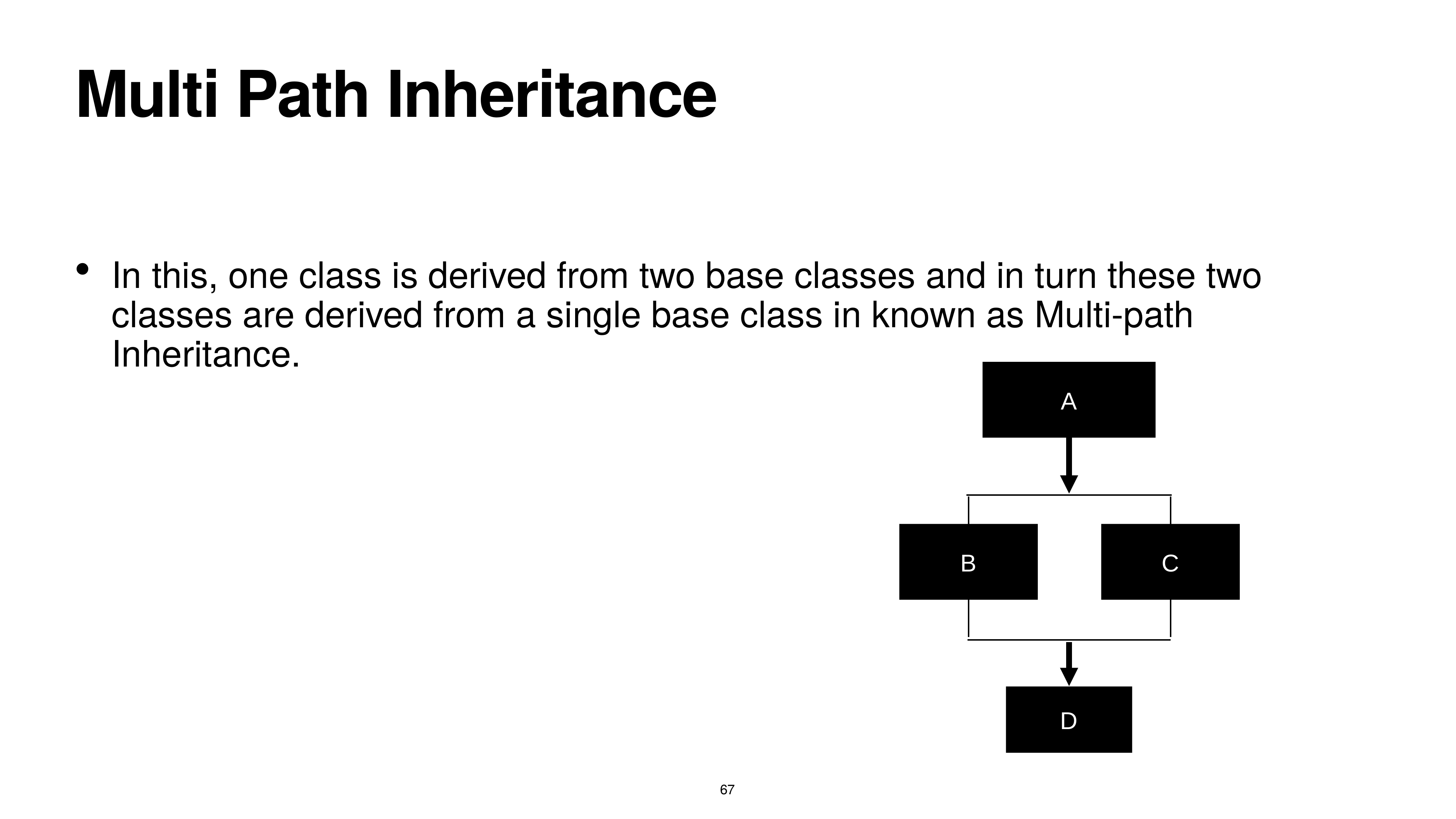

# Multi Path Inheritance

In this, one class is derived from two base classes and in turn these two classes are derived from a single base class in known as Multi-path Inheritance.
A

B
C

D
67